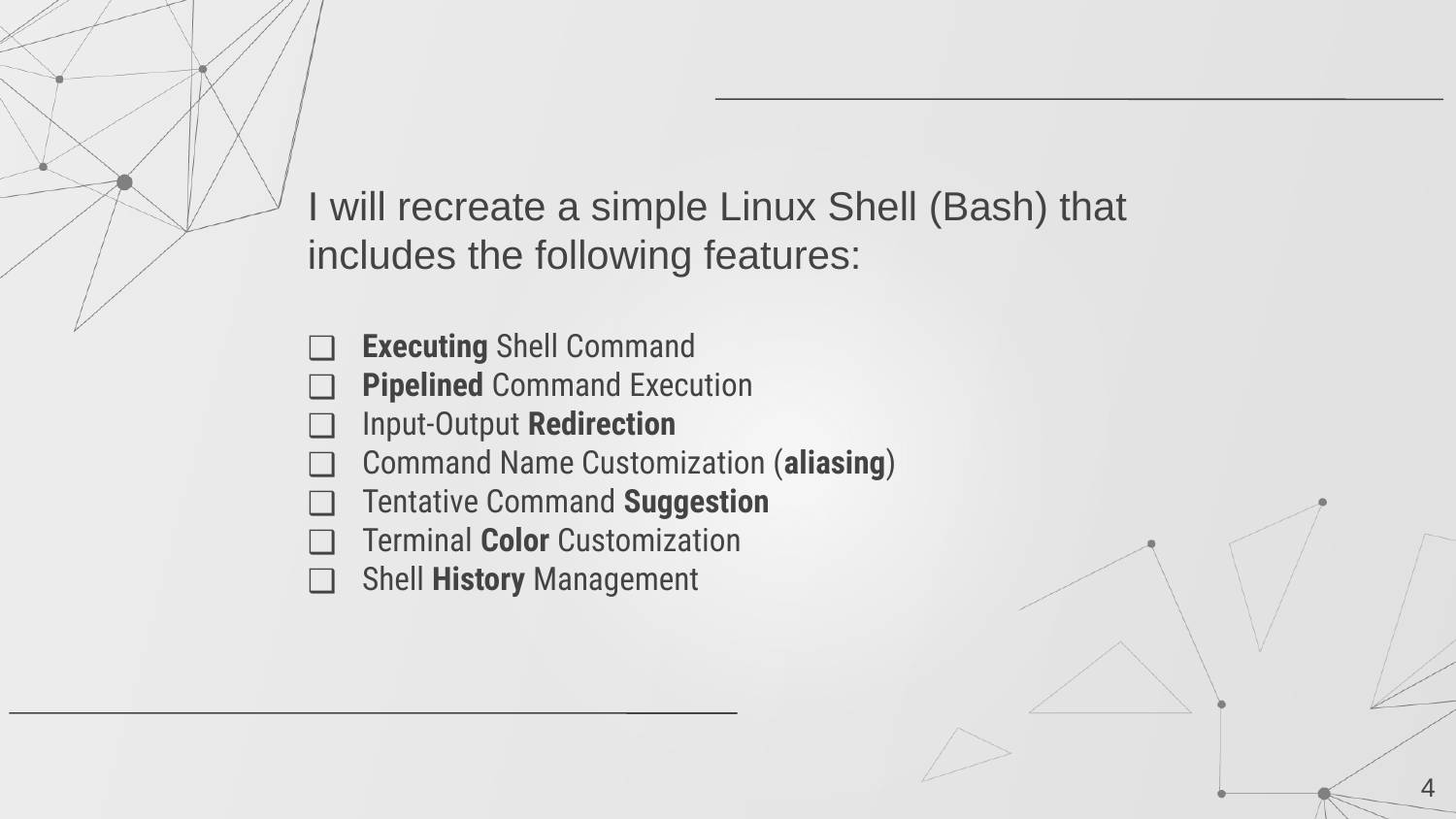

I will recreate a simple Linux Shell (Bash) that includes the following features:

Executing Shell Command
Pipelined Command Execution
Input-Output Redirection
Command Name Customization (aliasing)
Tentative Command Suggestion
Terminal Color Customization
Shell History Management

4